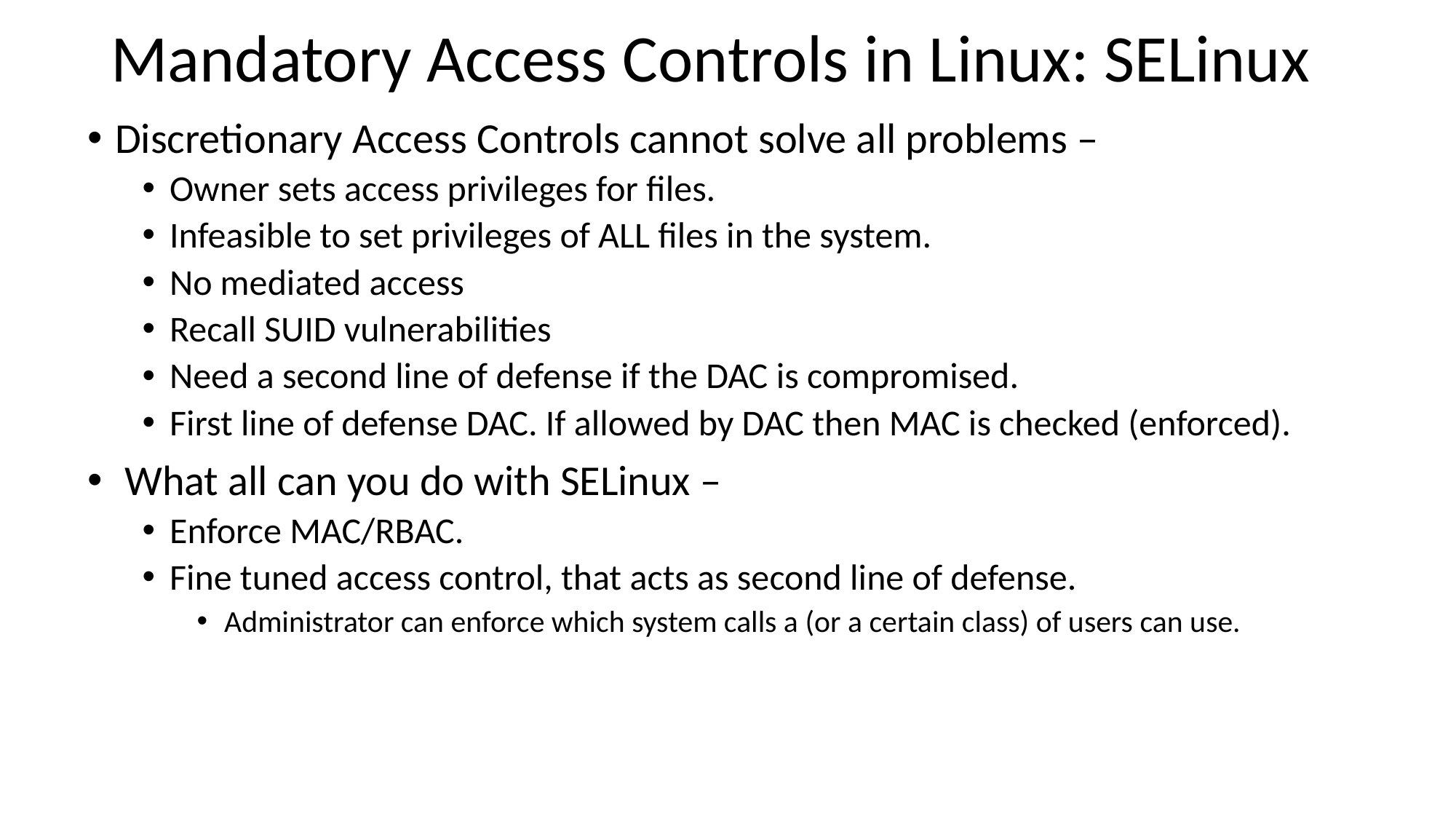

# Mandatory Access Controls in Linux: SELinux
Discretionary Access Controls cannot solve all problems –
Owner sets access privileges for files.
Infeasible to set privileges of ALL files in the system.
No mediated access
Recall SUID vulnerabilities
Need a second line of defense if the DAC is compromised.
First line of defense DAC. If allowed by DAC then MAC is checked (enforced).
 What all can you do with SELinux –
Enforce MAC/RBAC.
Fine tuned access control, that acts as second line of defense.
Administrator can enforce which system calls a (or a certain class) of users can use.